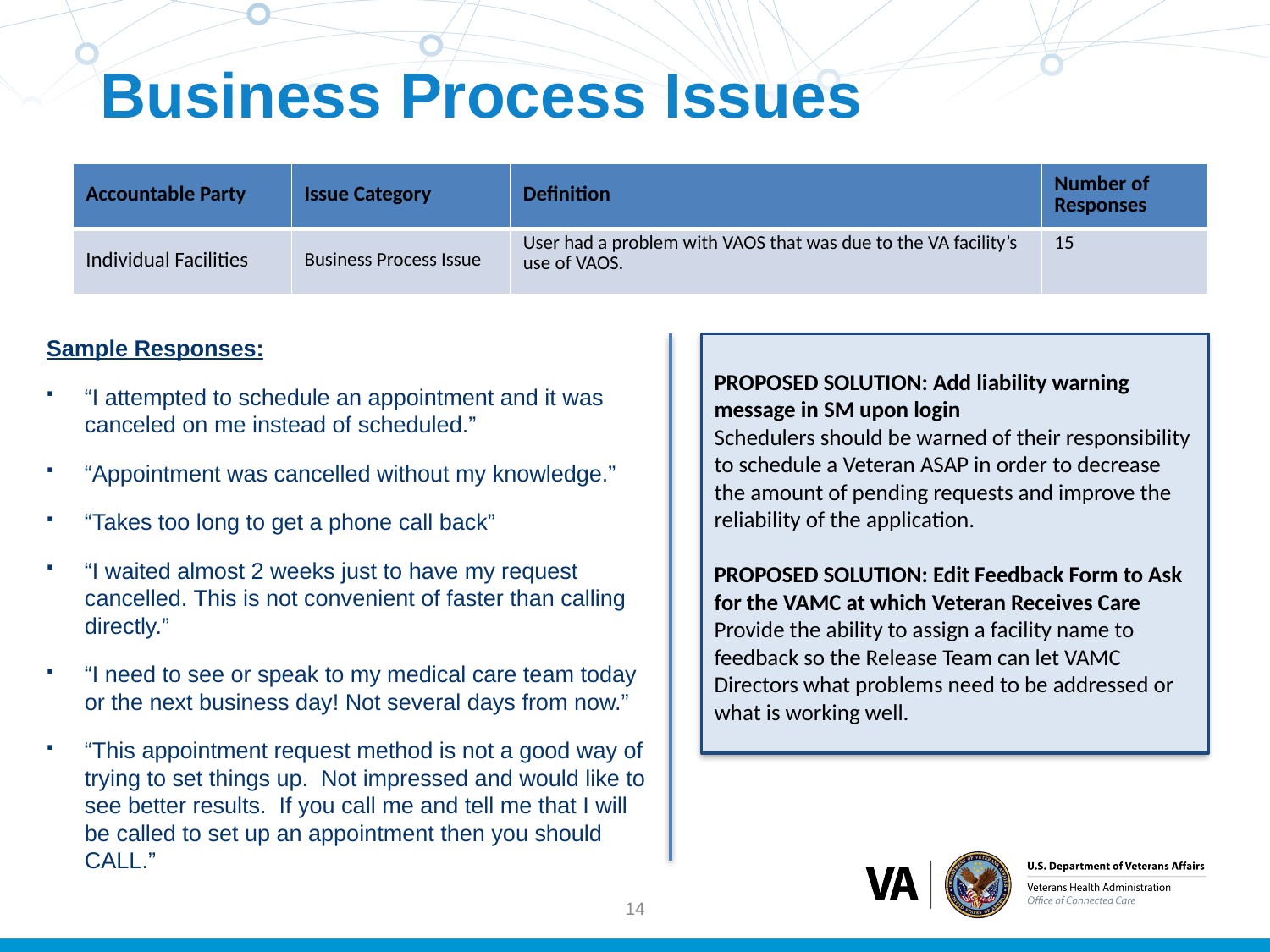

# Business Process Issues
| Accountable Party | Issue Category | Definition | Number of Responses |
| --- | --- | --- | --- |
| Individual Facilities | Business Process Issue | User had a problem with VAOS that was due to the VA facility’s use of VAOS. | 15 |
Sample Responses:
“I attempted to schedule an appointment and it was canceled on me instead of scheduled.”
“Appointment was cancelled without my knowledge.”
“Takes too long to get a phone call back”
“I waited almost 2 weeks just to have my request cancelled. This is not convenient of faster than calling directly.”
“I need to see or speak to my medical care team today or the next business day! Not several days from now.”
“This appointment request method is not a good way of trying to set things up.  Not impressed and would like to see better results.  If you call me and tell me that I will be called to set up an appointment then you should CALL.”

PROPOSED SOLUTION: Add liability warning message in SM upon login
Schedulers should be warned of their responsibility to schedule a Veteran ASAP in order to decrease the amount of pending requests and improve the reliability of the application.

PROPOSED SOLUTION: Edit Feedback Form to Ask for the VAMC at which Veteran Receives Care
Provide the ability to assign a facility name to feedback so the Release Team can let VAMC Directors what problems need to be addressed or what is working well.
14